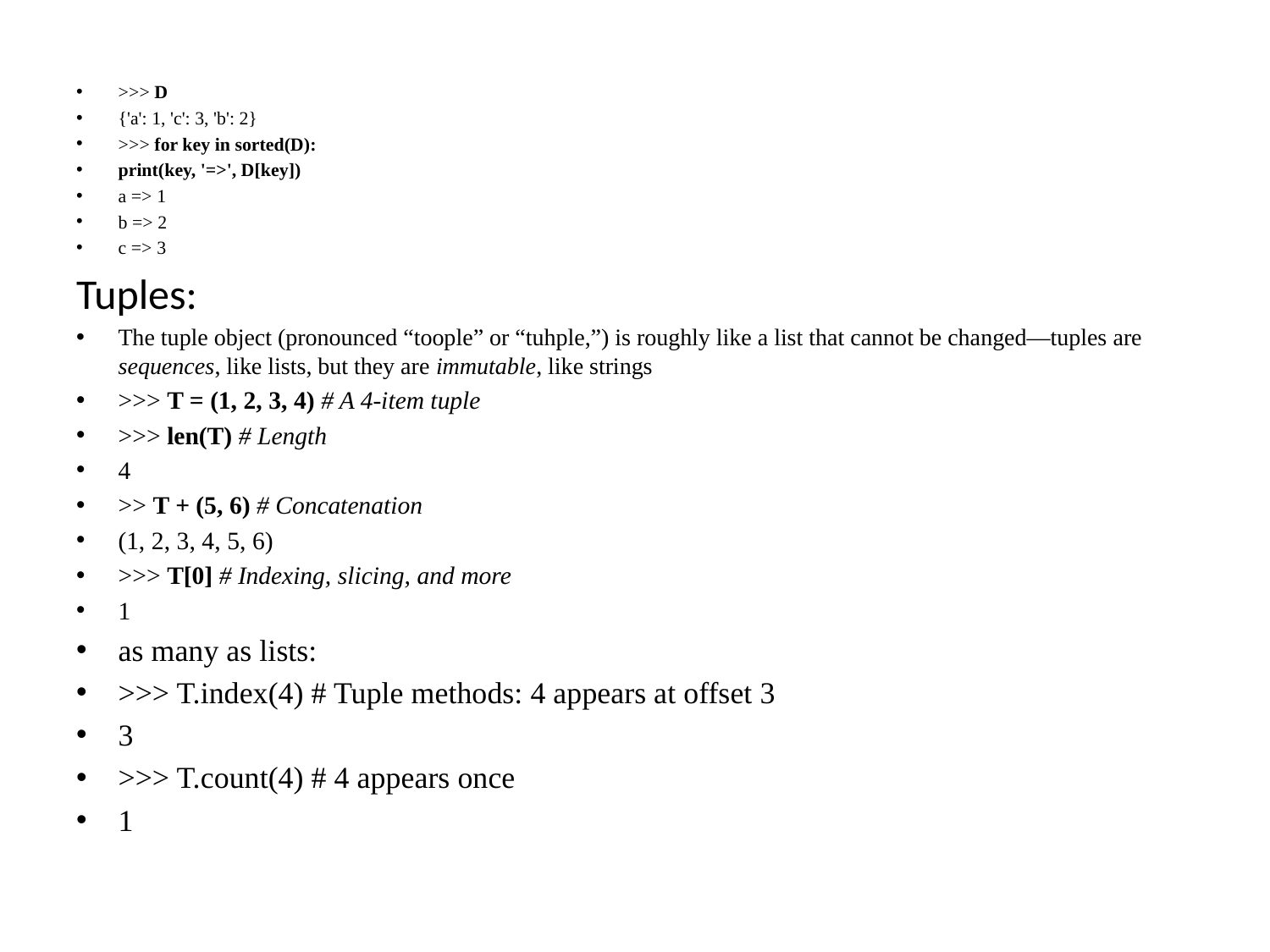

>>> D
{'a': 1, 'c': 3, 'b': 2}
>>> for key in sorted(D):
print(key, '=>', D[key])
a => 1
b => 2
c => 3
Tuples:
The tuple object (pronounced “toople” or “tuhple,”) is roughly like a list that cannot be changed—tuples are sequences, like lists, but they are immutable, like strings
>>> T = (1, 2, 3, 4) # A 4-item tuple
>>> len(T) # Length
4
>> T + (5, 6) # Concatenation
(1, 2, 3, 4, 5, 6)
>>> T[0] # Indexing, slicing, and more
1
as many as lists:
>>> T.index(4) # Tuple methods: 4 appears at offset 3
3
>>> T.count(4) # 4 appears once
1